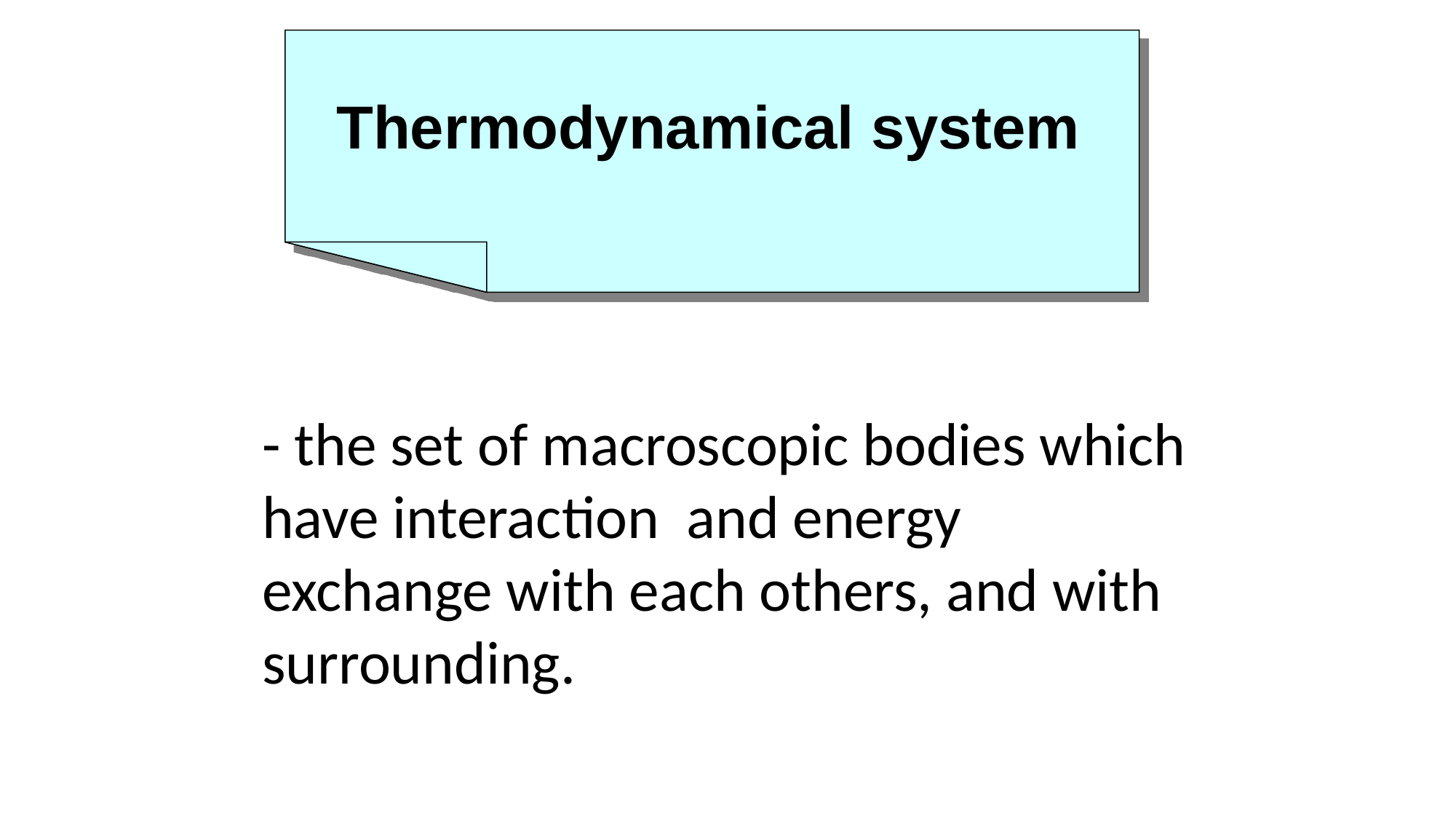

Thermodynamical system
 	- the set of macroscopic bodies which have interaction  and energy exchange with each others, and with surrounding.